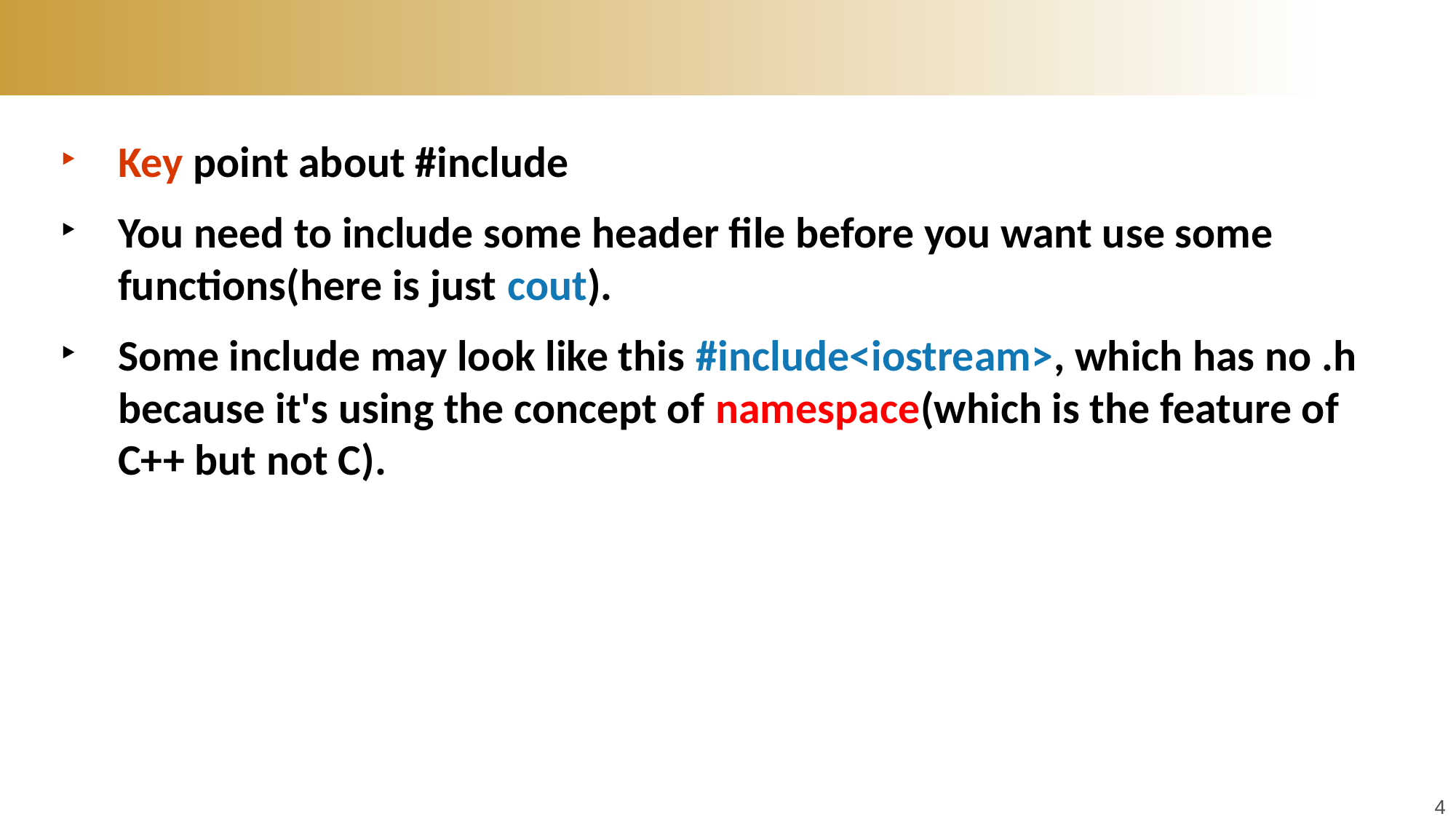

#
Key point about #include
You need to include some header file before you want use some functions(here is just cout).
Some include may look like this #include<iostream>, which has no .h because it's using the concept of namespace(which is the feature of C++ but not C).

4